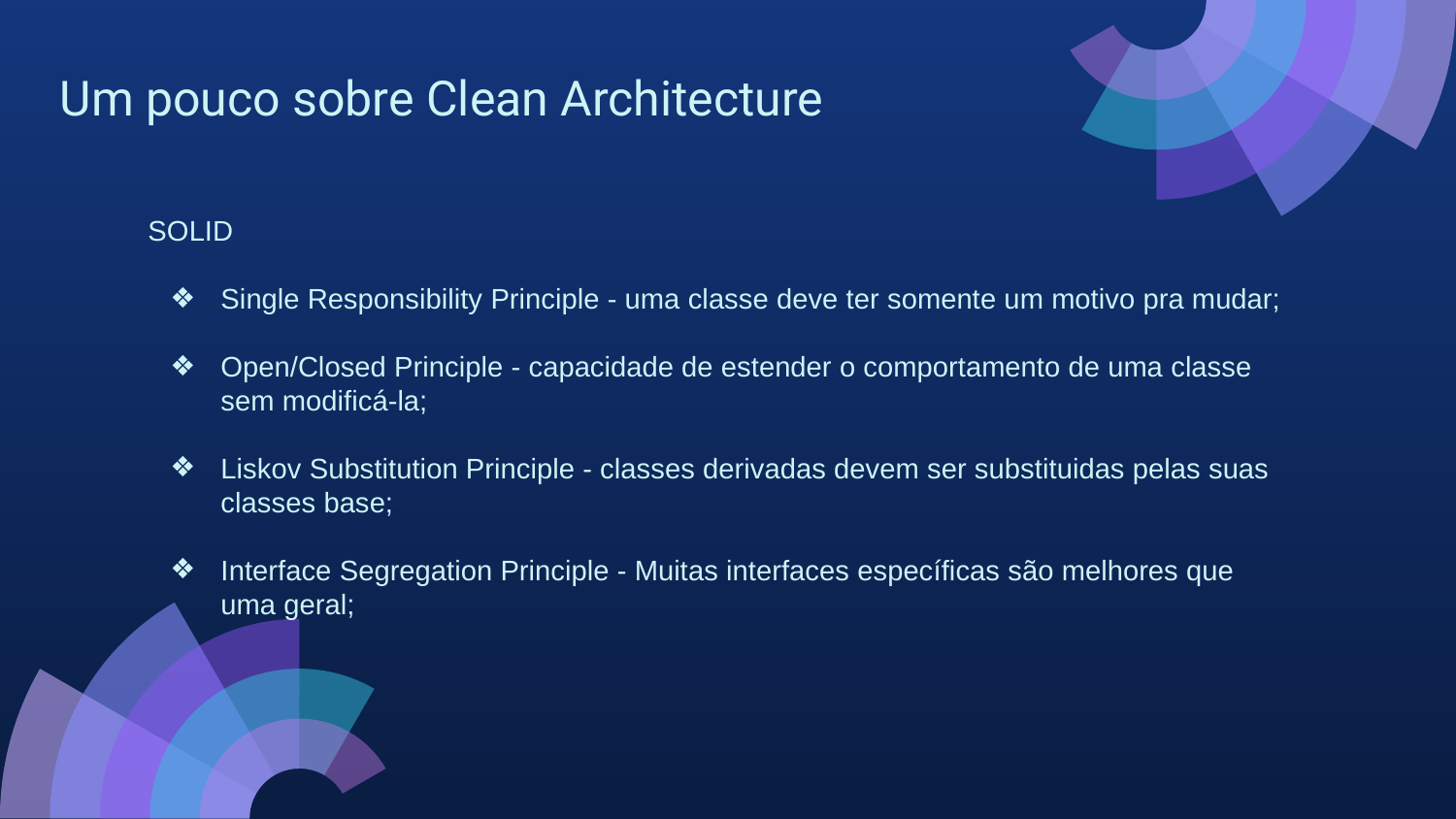

# Um pouco sobre Clean Architecture
SOLID

Single Responsibility Principle - uma classe deve ter somente um motivo pra mudar;

Open/Closed Principle - capacidade de estender o comportamento de uma classe sem modificá-la;

Liskov Substitution Principle - classes derivadas devem ser substituidas pelas suas classes base;

Interface Segregation Principle - Muitas interfaces específicas são melhores que uma geral;